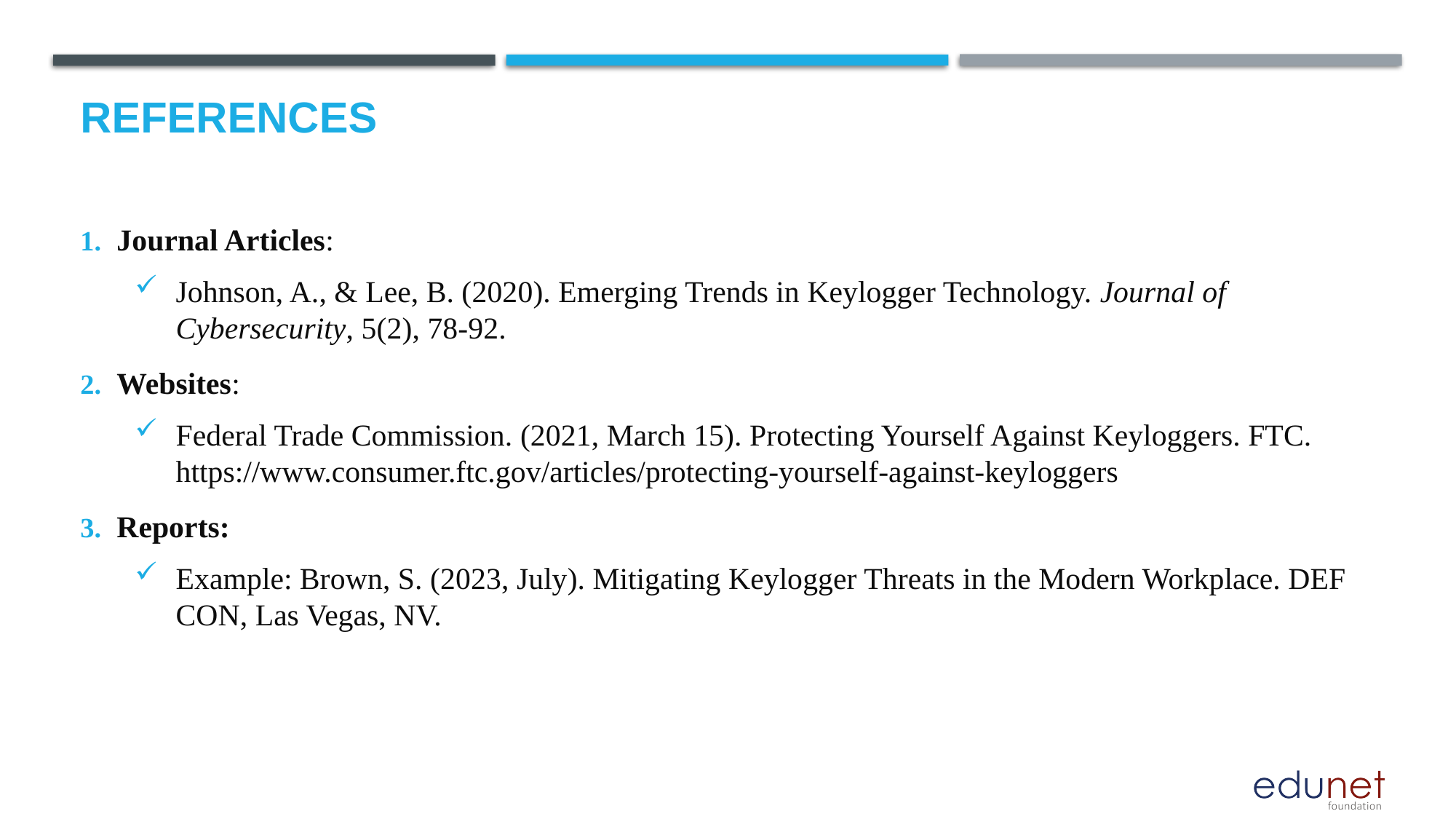

# References
Journal Articles:
Johnson, A., & Lee, B. (2020). Emerging Trends in Keylogger Technology. Journal of Cybersecurity, 5(2), 78-92.
Websites:
Federal Trade Commission. (2021, March 15). Protecting Yourself Against Keyloggers. FTC. https://www.consumer.ftc.gov/articles/protecting-yourself-against-keyloggers
Reports:
Example: Brown, S. (2023, July). Mitigating Keylogger Threats in the Modern Workplace. DEF CON, Las Vegas, NV.